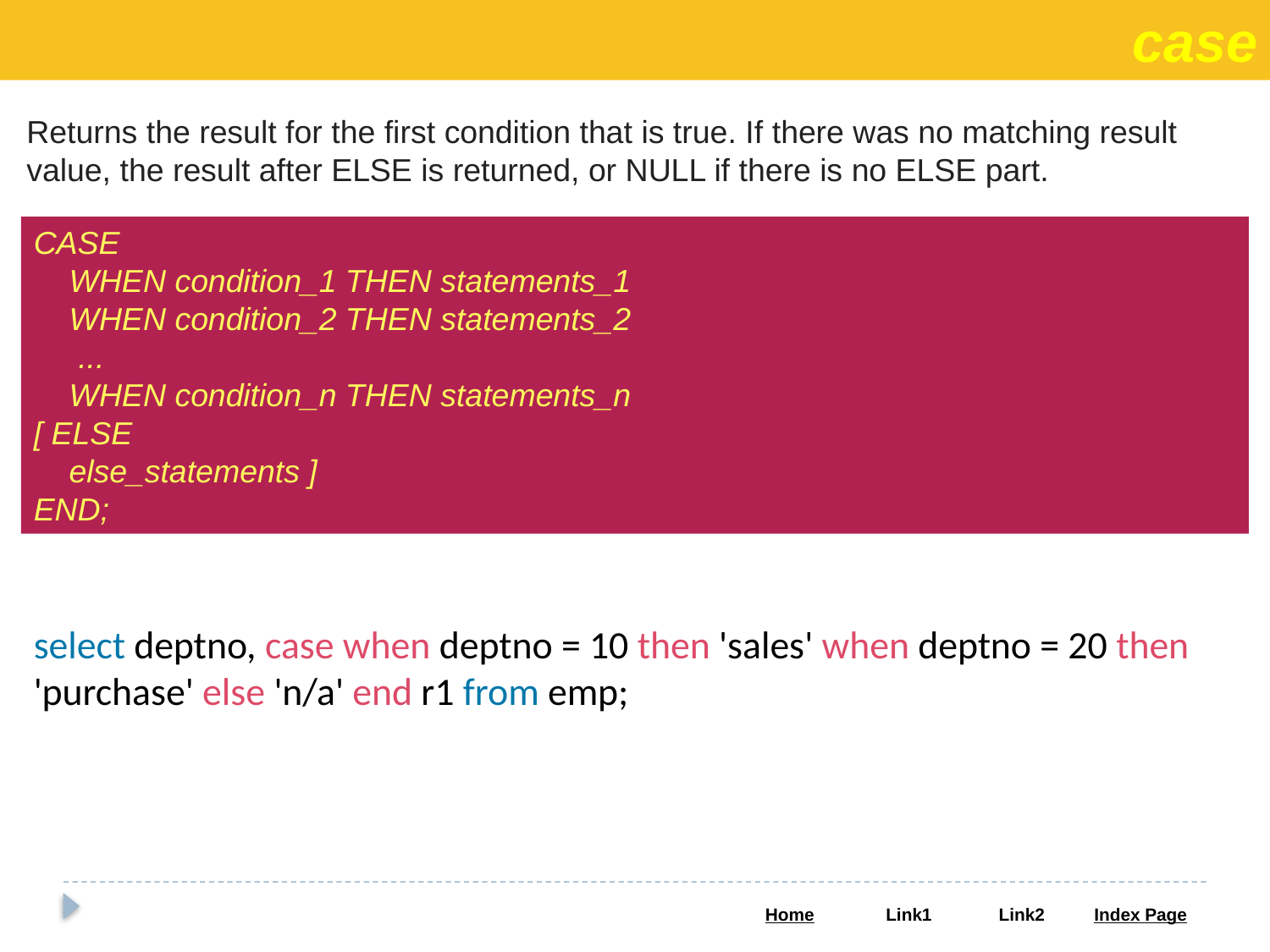

case
Returns the result for the first condition that is true. If there was no matching result value, the result after ELSE is returned, or NULL if there is no ELSE part.
CASE
    WHEN condition_1 THEN statements_1
    WHEN condition_2 THEN statements_2
     ...
    WHEN condition_n THEN statements_n
[ ELSE
    else_statements ]
END;
select deptno, case when deptno = 10 then 'sales' when deptno = 20 then 'purchase' else 'n/a' end r1 from emp;